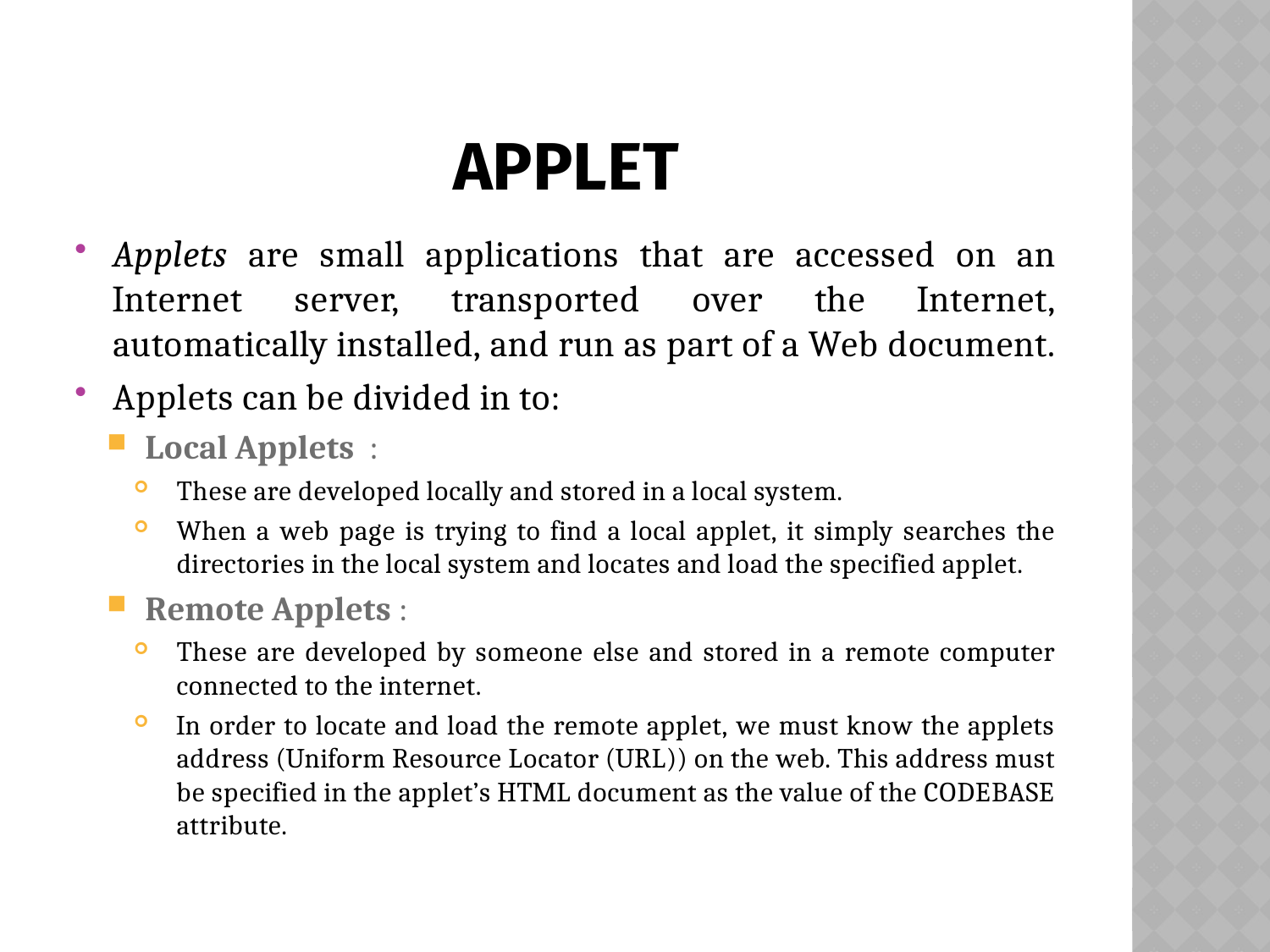

# Applet
Applets are small applications that are accessed on an Internet server, transported over the Internet, automatically installed, and run as part of a Web document.
Applets can be divided in to:
Local Applets  :
These are developed locally and stored in a local system.
When a web page is trying to find a local applet, it simply searches the directories in the local system and locates and load the specified applet.
Remote Applets :
These are developed by someone else and stored in a remote computer connected to the internet.
In order to locate and load the remote applet, we must know the applets address (Uniform Resource Locator (URL)) on the web. This address must be specified in the applet’s HTML document as the value of the CODEBASE attribute.